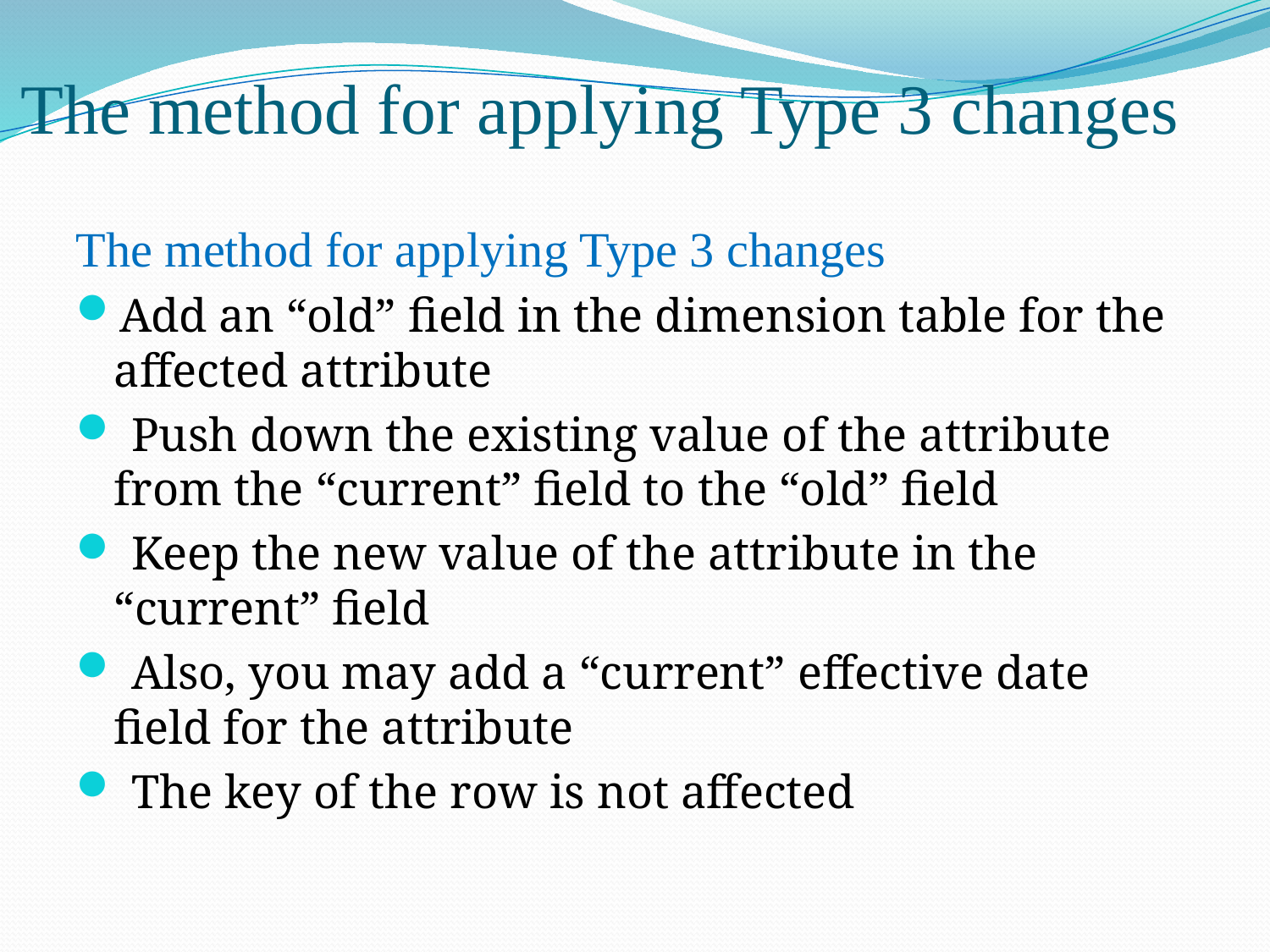

# The method for applying Type 3 changes
The method for applying Type 3 changes
Add an “old” field in the dimension table for the affected attribute
 Push down the existing value of the attribute from the “current” field to the “old” field
 Keep the new value of the attribute in the “current” field
 Also, you may add a “current” effective date field for the attribute
 The key of the row is not affected